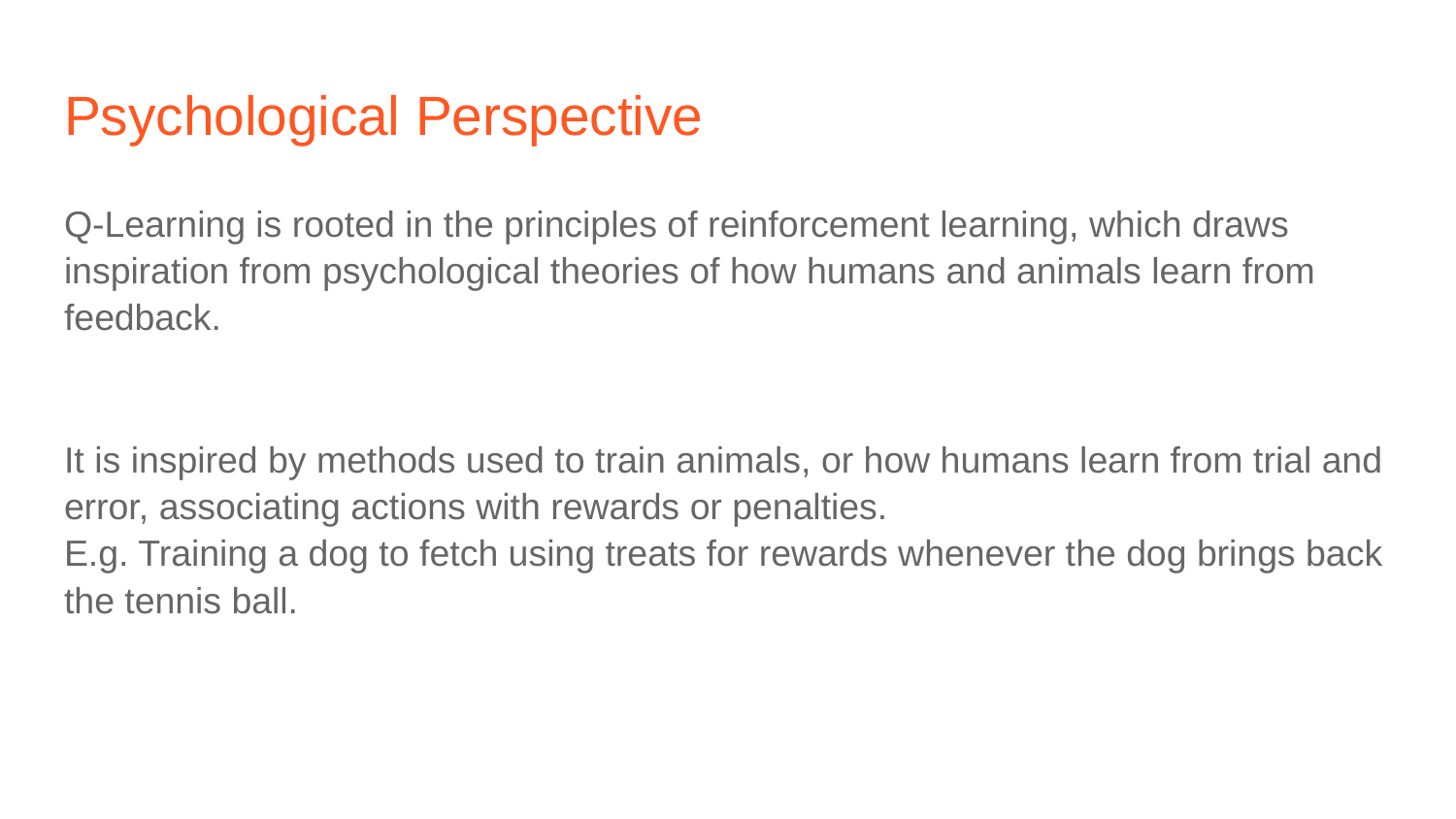

# Psychological Perspective
Q-Learning is rooted in the principles of reinforcement learning, which draws inspiration from psychological theories of how humans and animals learn from feedback.

It is inspired by methods used to train animals, or how humans learn from trial and error, associating actions with rewards or penalties.
E.g. Training a dog to fetch using treats for rewards whenever the dog brings back the tennis ball.